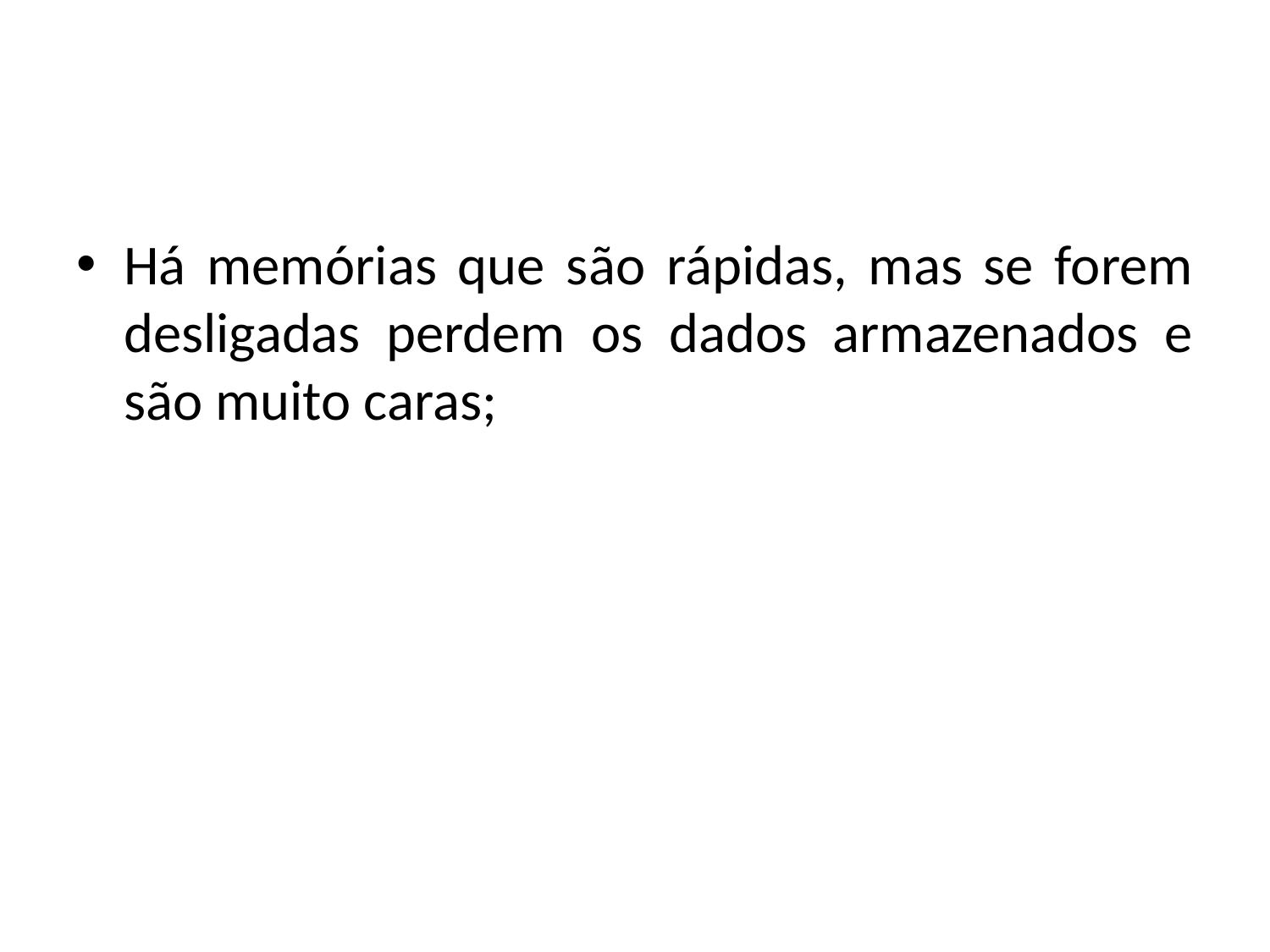

#
Há memórias que são rápidas, mas se forem desligadas perdem os dados armazenados e são muito caras;